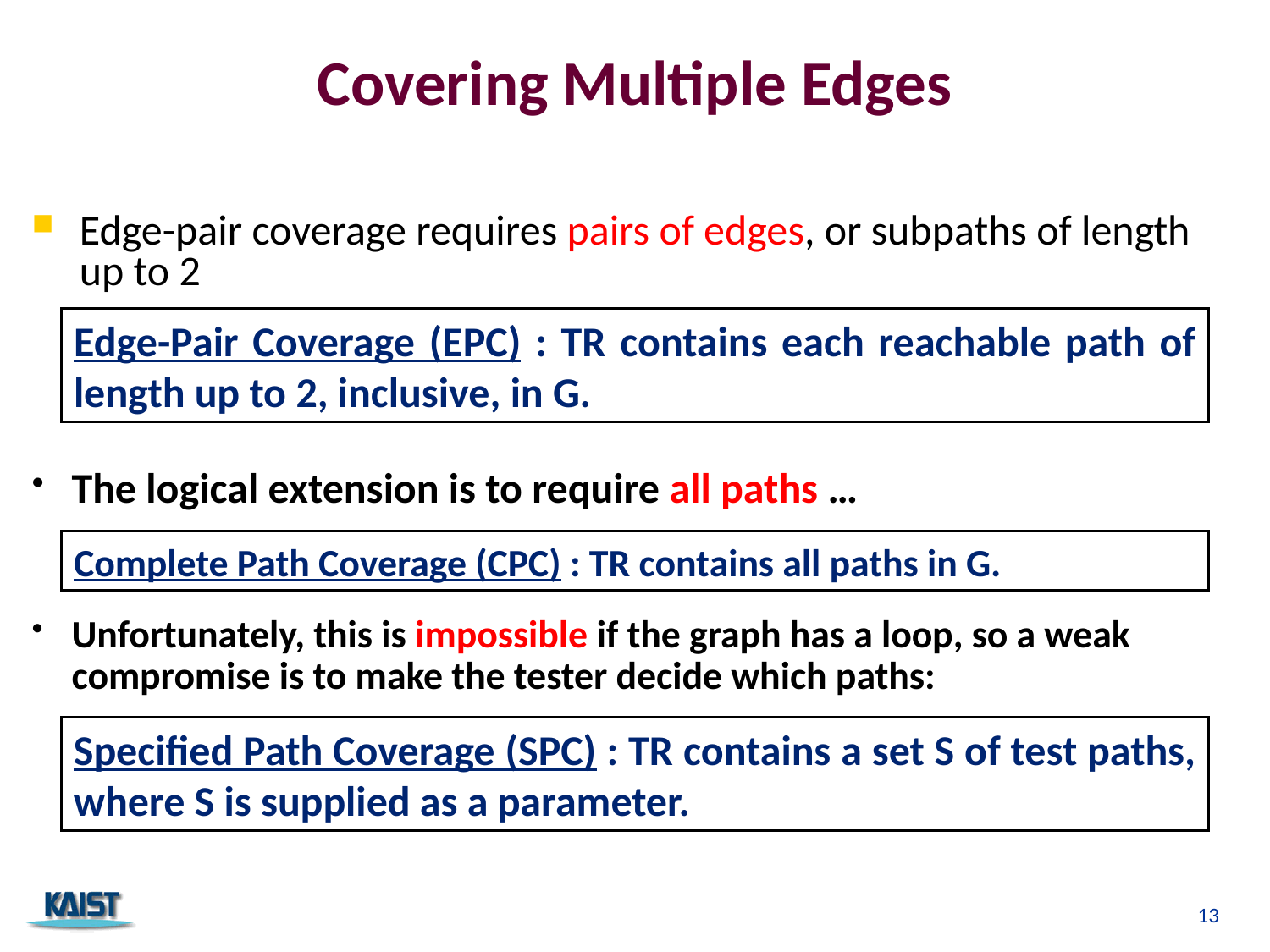

# Covering Multiple Edges
Edge-pair coverage requires pairs of edges, or subpaths of length up to 2
Edge-Pair Coverage (EPC) : TR contains each reachable path of length up to 2, inclusive, in G.
The logical extension is to require all paths …
Complete Path Coverage (CPC) : TR contains all paths in G.
Unfortunately, this is impossible if the graph has a loop, so a weak compromise is to make the tester decide which paths:
Specified Path Coverage (SPC) : TR contains a set S of test paths, where S is supplied as a parameter.
13